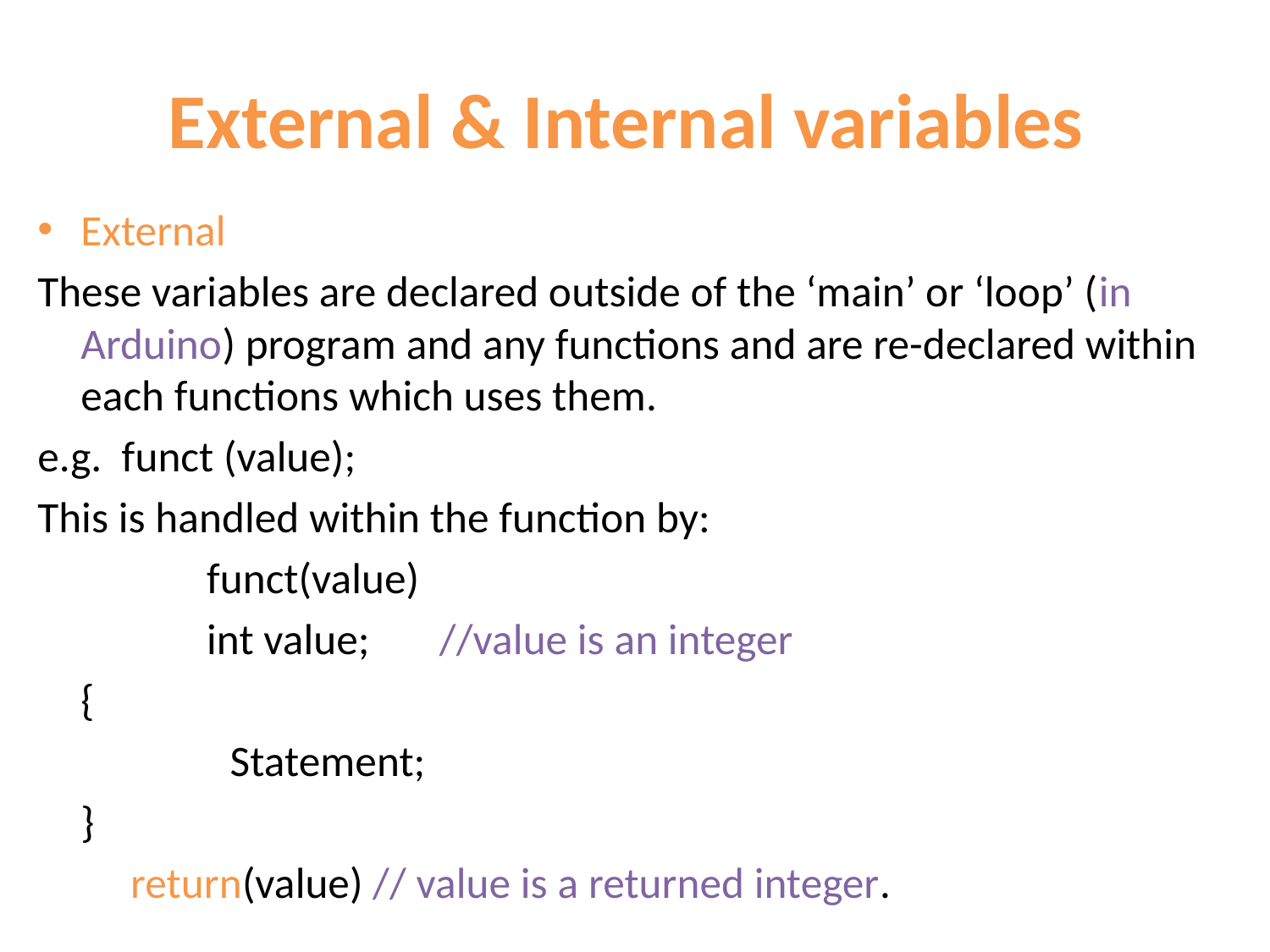

# External & Internal variables
External
These variables are declared outside of the ‘main’ or ‘loop’ (in Arduino) program and any functions and are re-declared within each functions which uses them.
e.g.  funct (value);
This is handled within the function by:
                 funct(value)
                 int value;       //value is an integer
				{
			               Statement;
				}
		     return(value) // value is a returned integer.